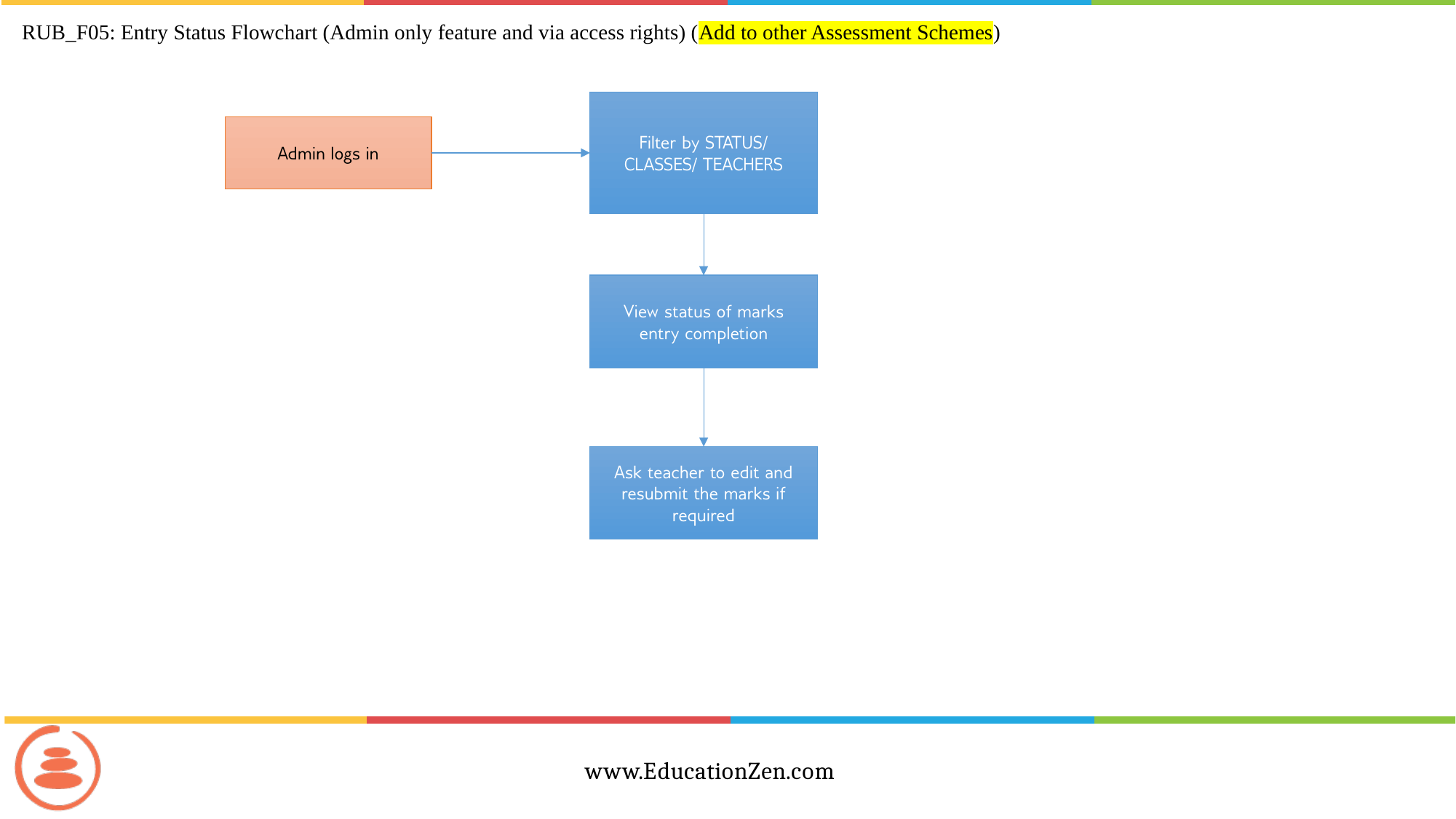

RUB_F05: Entry Status Flowchart (Admin only feature and via access rights) (Add to other Assessment Schemes)
Filter by STATUS/ CLASSES/ TEACHERS
Admin logs in
View status of marks entry completion
Ask teacher to edit and resubmit the marks if required